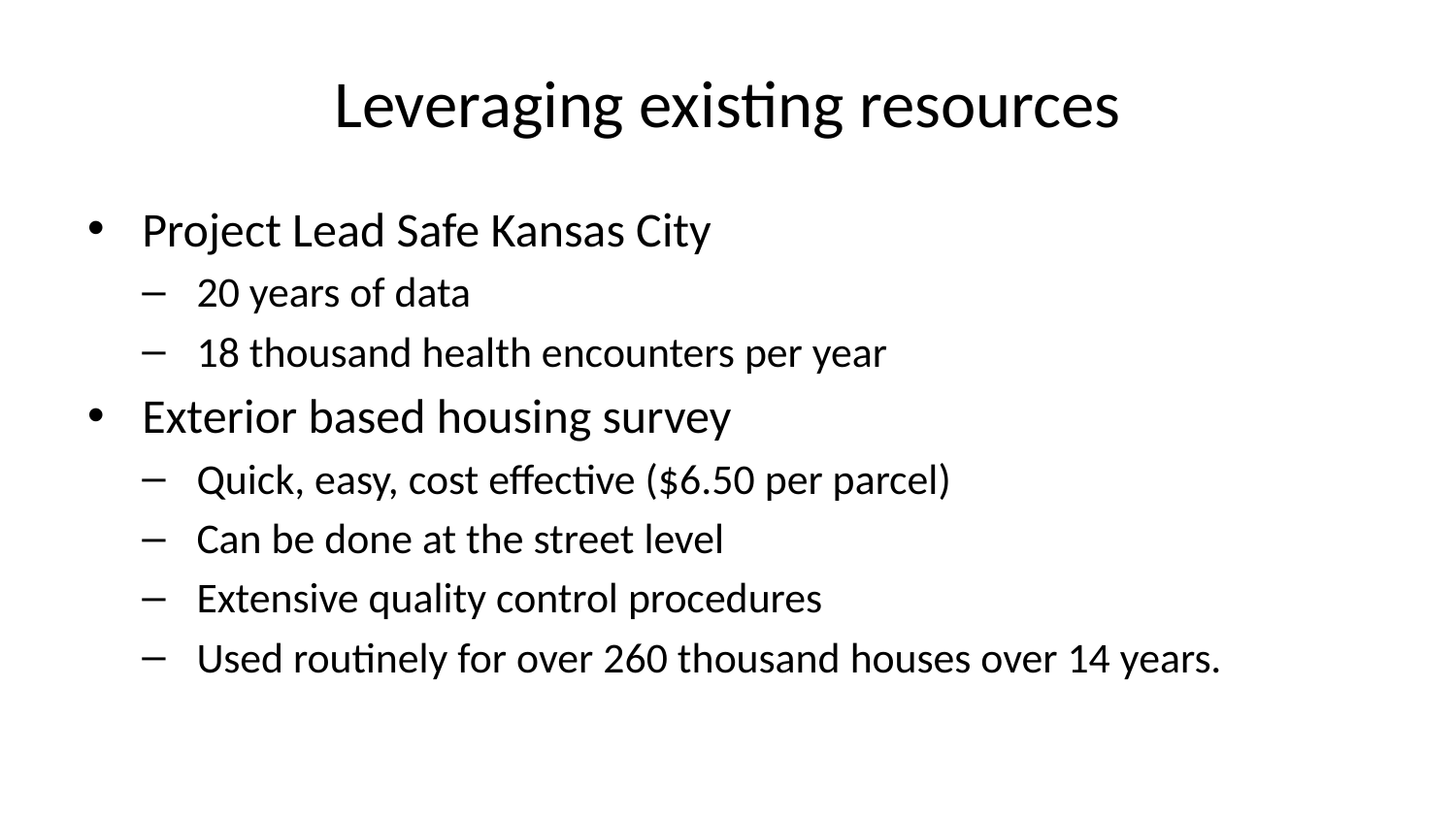

# Leveraging existing resources
Project Lead Safe Kansas City
20 years of data
18 thousand health encounters per year
Exterior based housing survey
Quick, easy, cost effective ($6.50 per parcel)
Can be done at the street level
Extensive quality control procedures
Used routinely for over 260 thousand houses over 14 years.